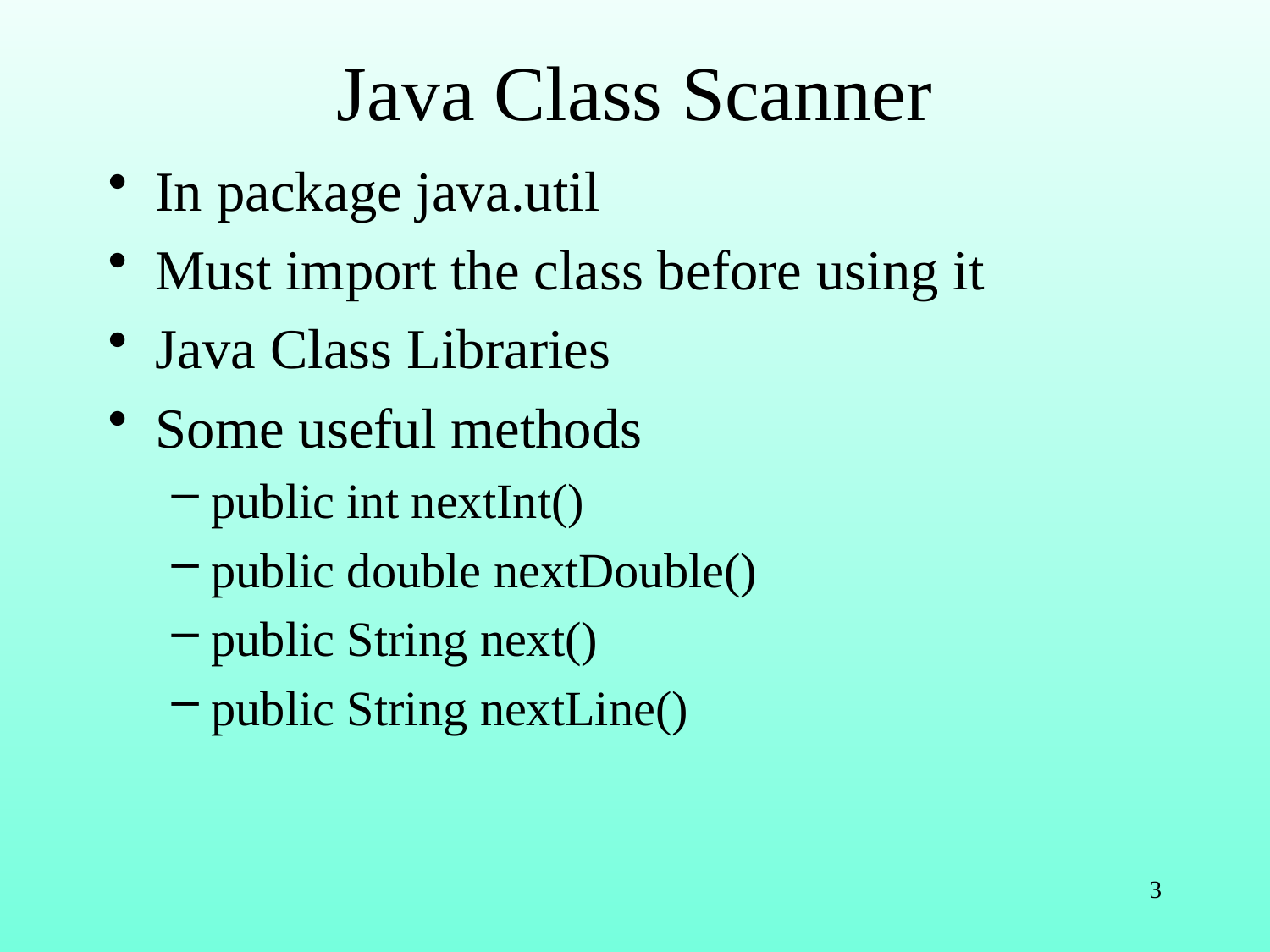

# Java Class Scanner
In package java.util
Must import the class before using it
Java Class Libraries
Some useful methods
public int nextInt()
public double nextDouble()
public String next()
public String nextLine()
3